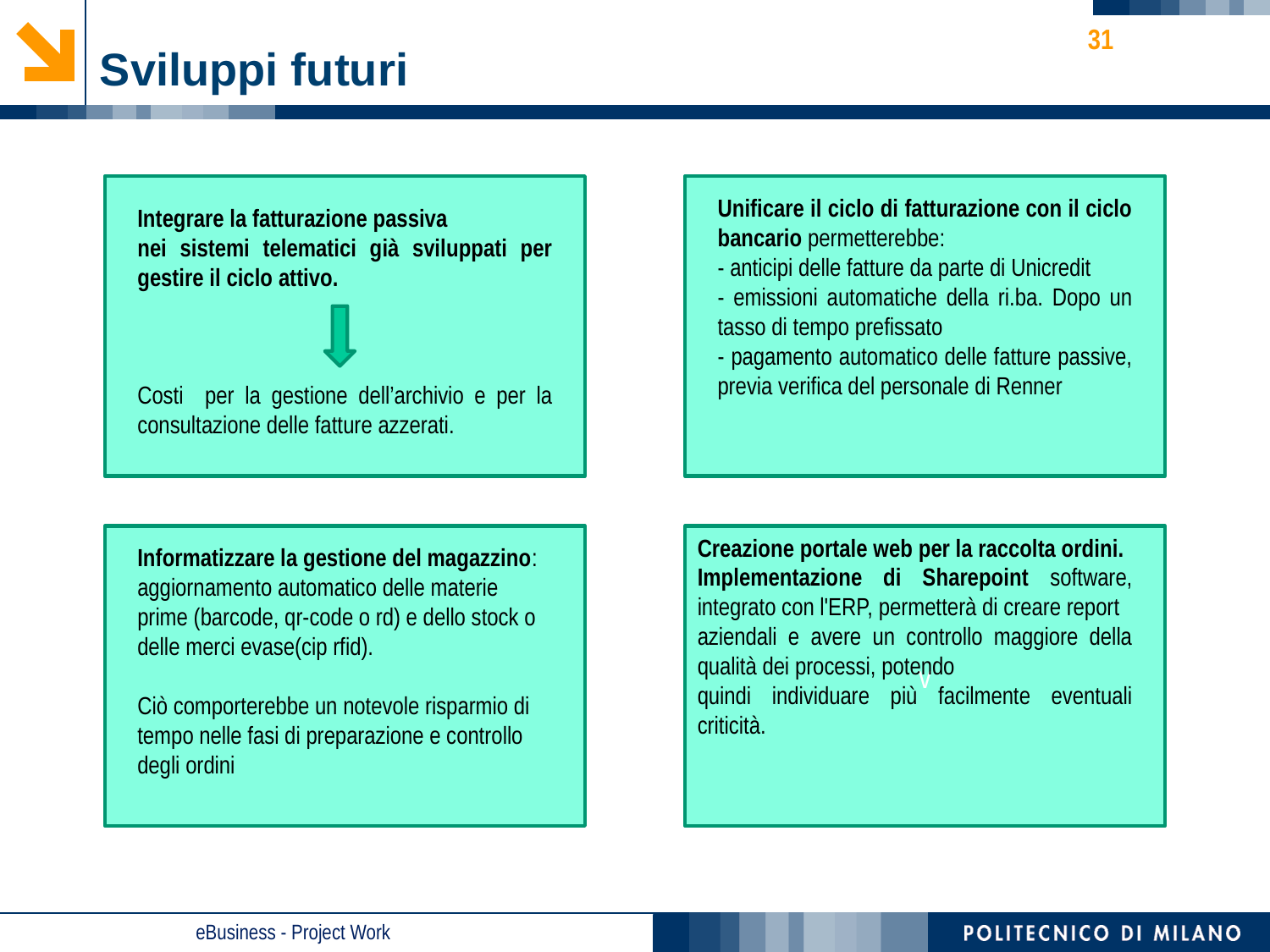

31
# Sviluppi futuri

Unificare il ciclo di fatturazione con il ciclo bancario permetterebbe:
- anticipi delle fatture da parte di Unicredit
- emissioni automatiche della ri.ba. Dopo un tasso di tempo prefissato
- pagamento automatico delle fatture passive, previa verifica del personale di Renner
Integrare la fatturazione passiva
nei sistemi telematici già sviluppati per gestire il ciclo attivo.

Costi  per la gestione dell’archivio e per la consultazione delle fatture azzerati.

v
Creazione portale web per la raccolta ordini.
Implementazione di Sharepoint software, integrato con l'ERP, permetterà di creare report
aziendali e avere un controllo maggiore della qualità dei processi, potendo
quindi individuare più facilmente eventuali criticità.

Informatizzare la gestione del magazzino:
aggiornamento automatico delle materie prime (barcode, qr-code o rd) e dello stock o delle merci evase(cip rfid).

Ciò comporterebbe un notevole risparmio di tempo nelle fasi di preparazione e controllo degli ordini